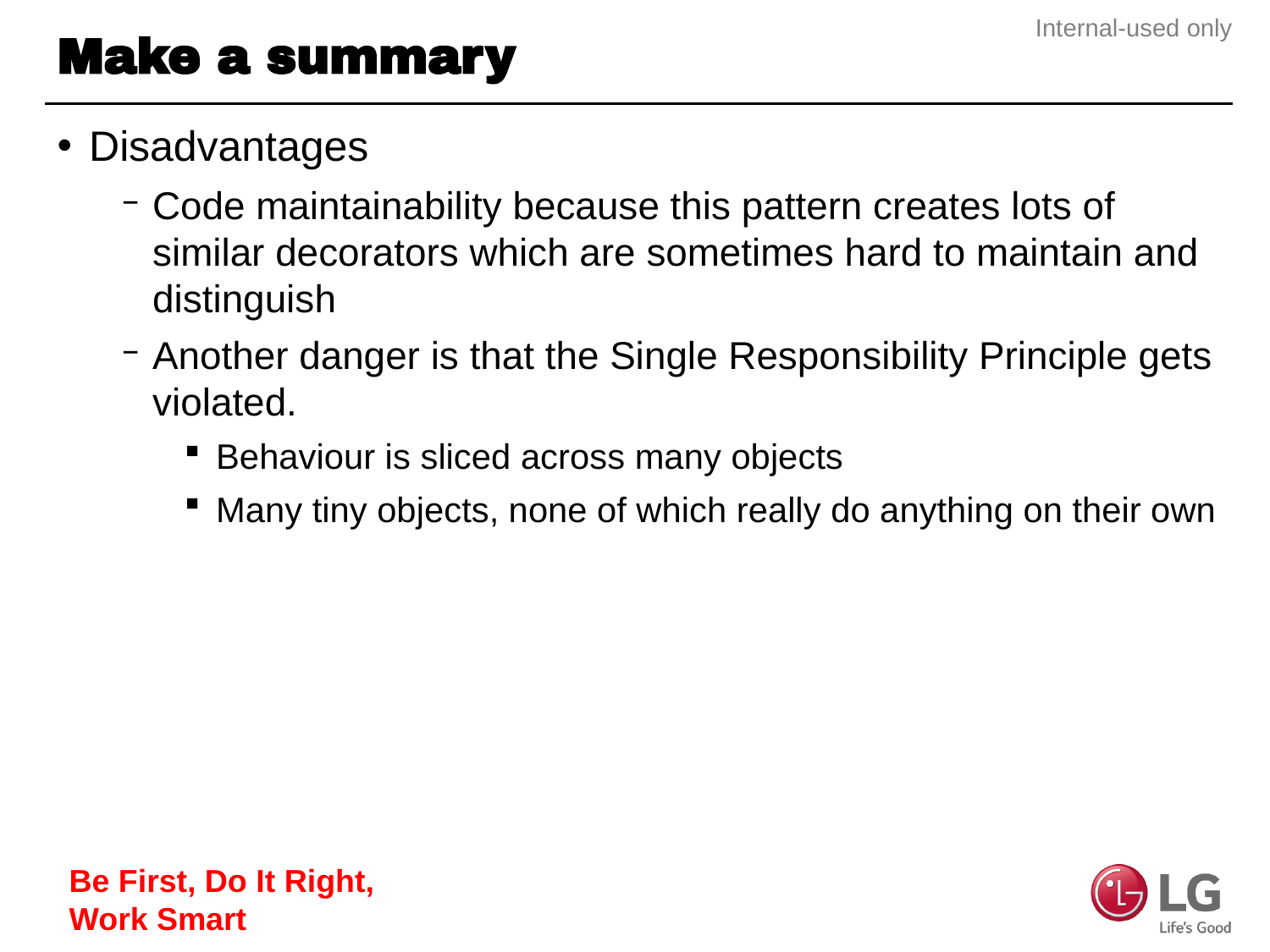

# Make a summary
Disadvantages
Code maintainability because this pattern creates lots of similar decorators which are sometimes hard to maintain and distinguish
Another danger is that the Single Responsibility Principle gets violated.
Behaviour is sliced across many objects
Many tiny objects, none of which really do anything on their own